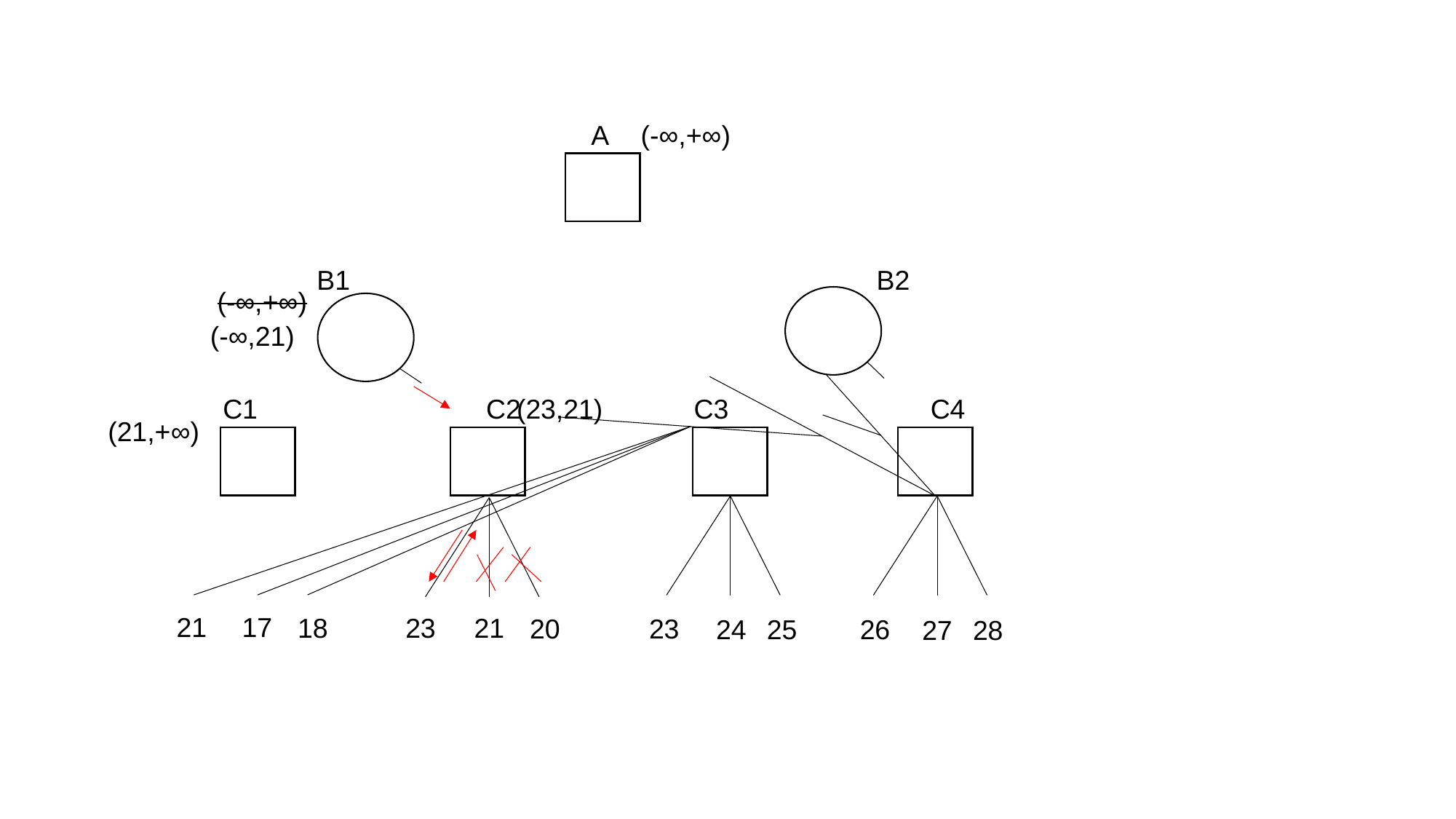

A
(-∞,+∞)

B1
B2
(-∞,+∞)

(-∞,21)
C1
C2
(23,21)
C4
C3
(21,+∞)

21
17
18
23
21
20
23
24
25
26
27
28